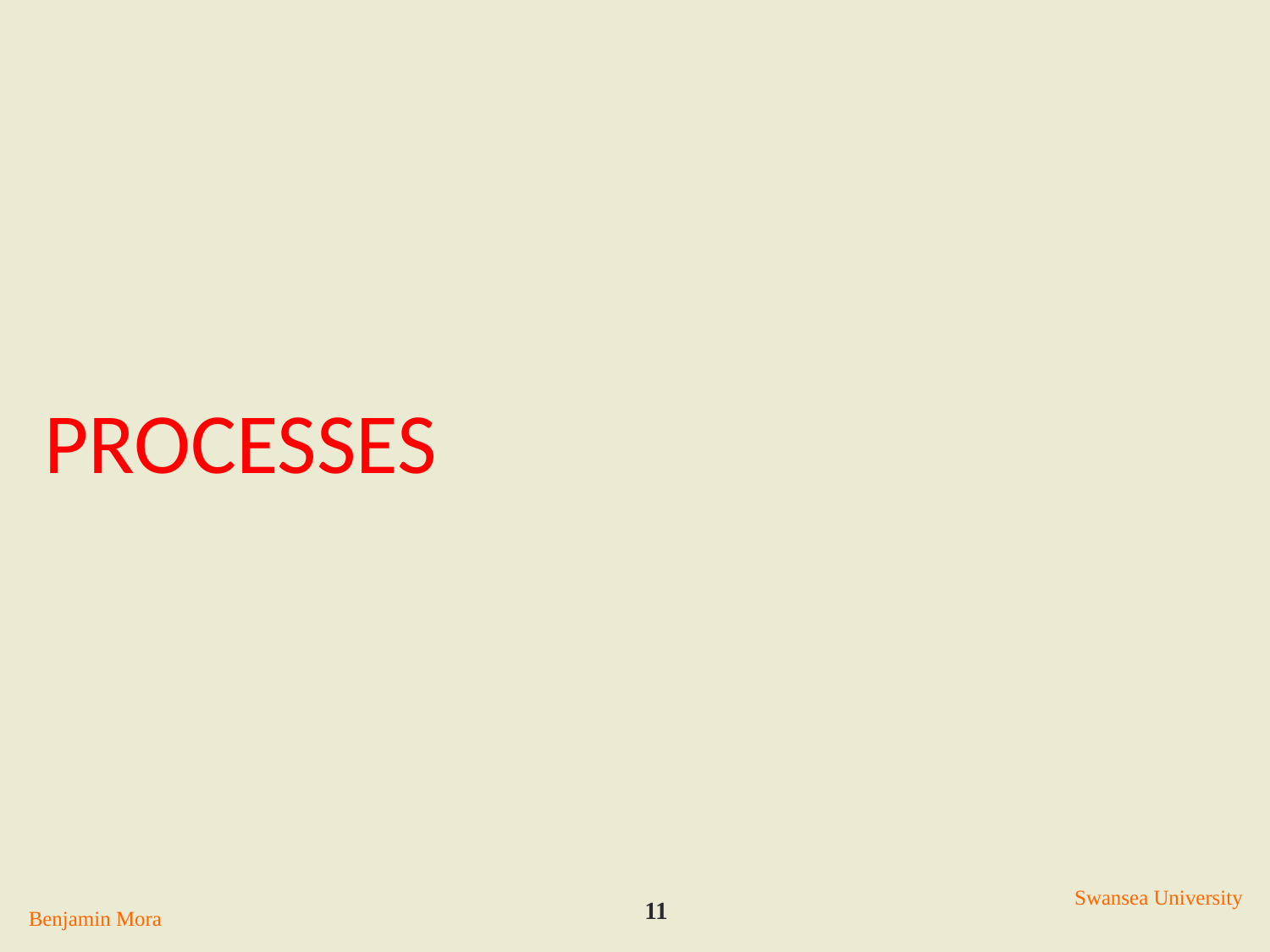

# Processes
Swansea University
11
Benjamin Mora